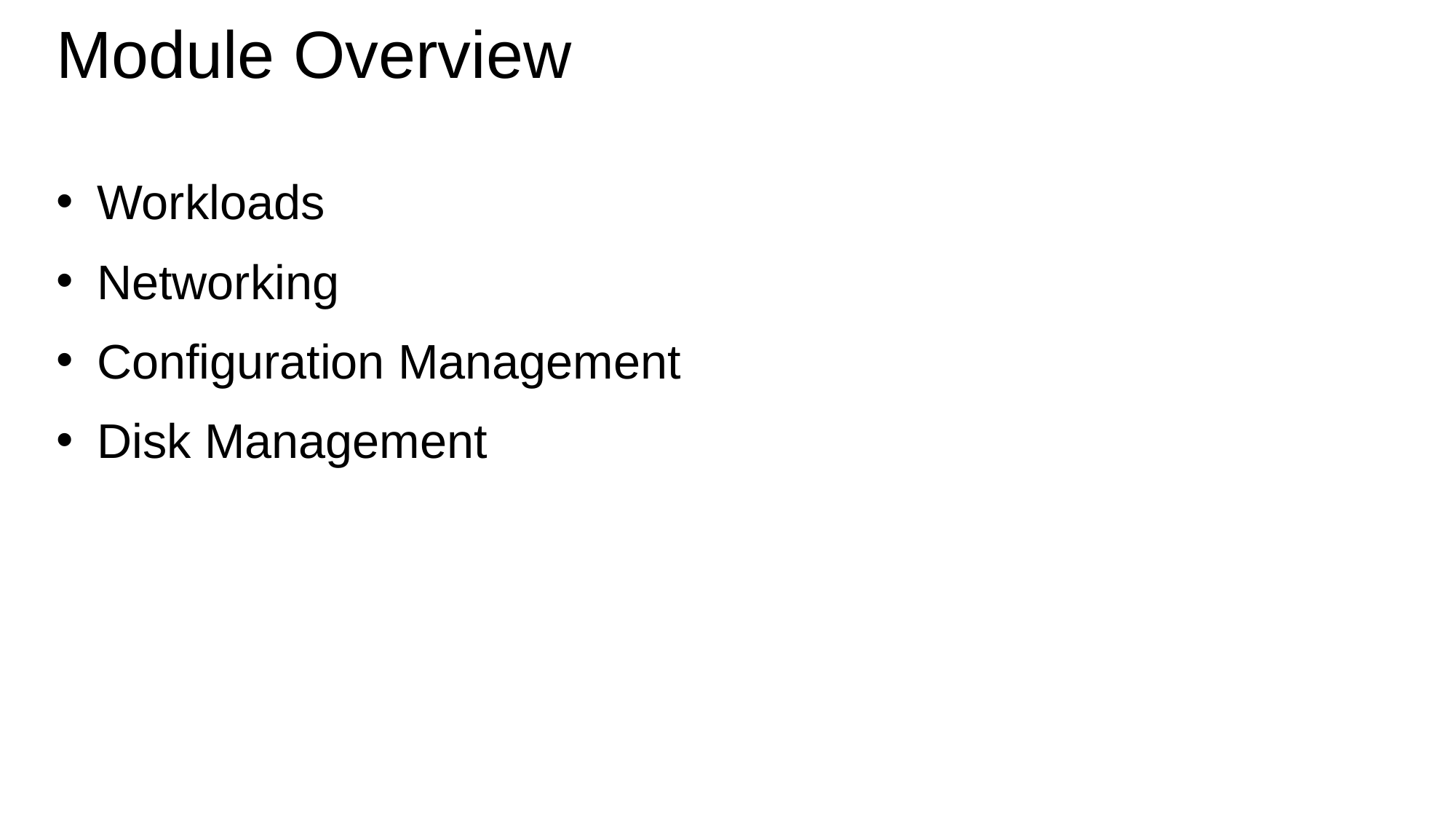

# Module Overview
Workloads
Networking
Configuration Management
Disk Management